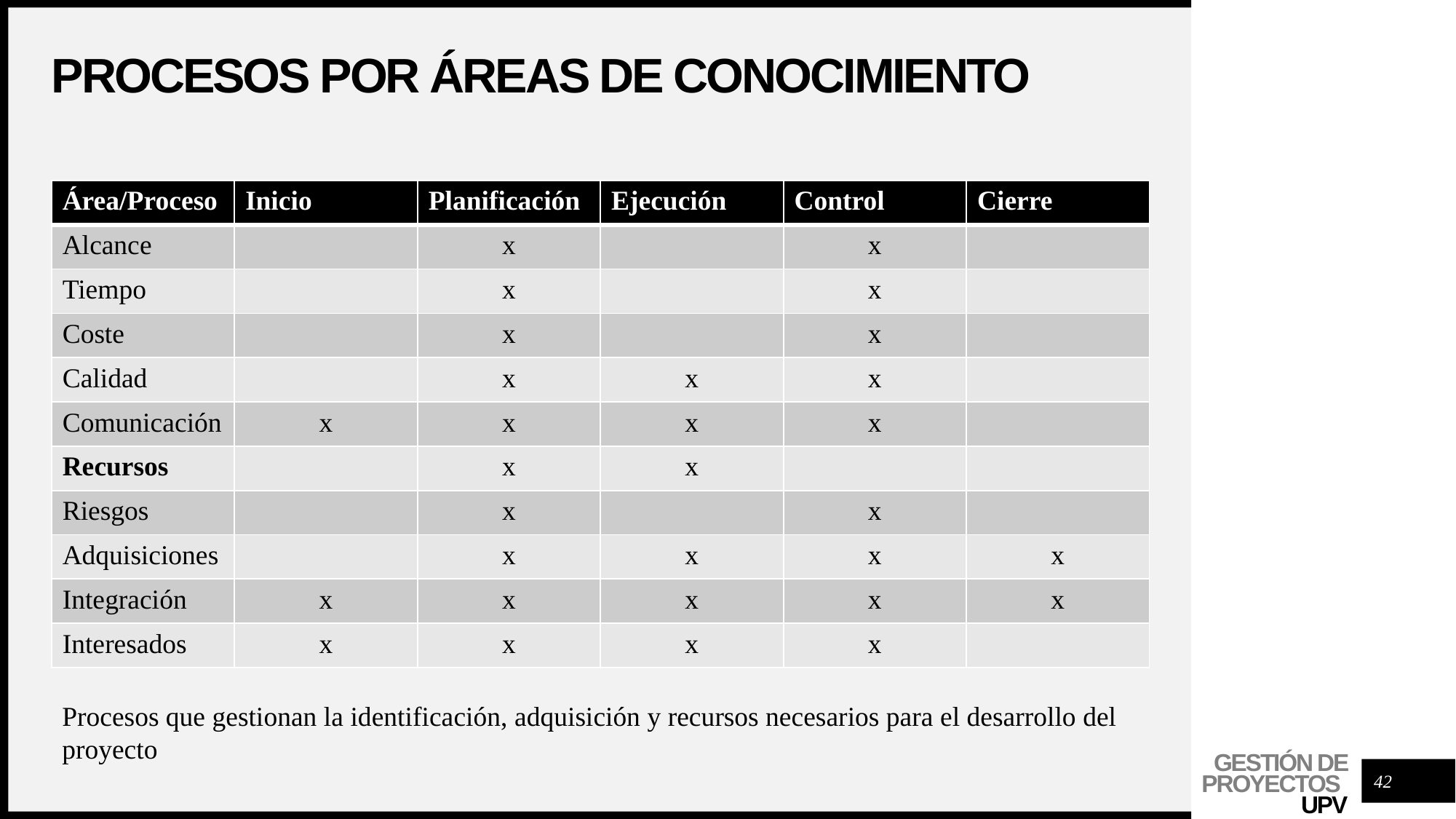

# Procesos por áreas de conocimiento

| Área/Proceso | Inicio | Planificación | Ejecución | Control | Cierre |
| --- | --- | --- | --- | --- | --- |
| Alcance |  | x |  | x |  |
| Tiempo |  | x |  | x |  |
| Coste |  | x |  | x |  |
| Calidad |  | x | x | x |  |
| Comunicación | x | x | x | x |  |
| Recursos |  | x | x |  |  |
| Riesgos |  | x |  | x |  |
| Adquisiciones |  | x | x | x | x |
| Integración | x | x | x | x | x |
| Interesados | x | x | x | x |  |

Procesos que gestionan la identificación, adquisición y recursos necesarios para el desarrollo del proyecto
42